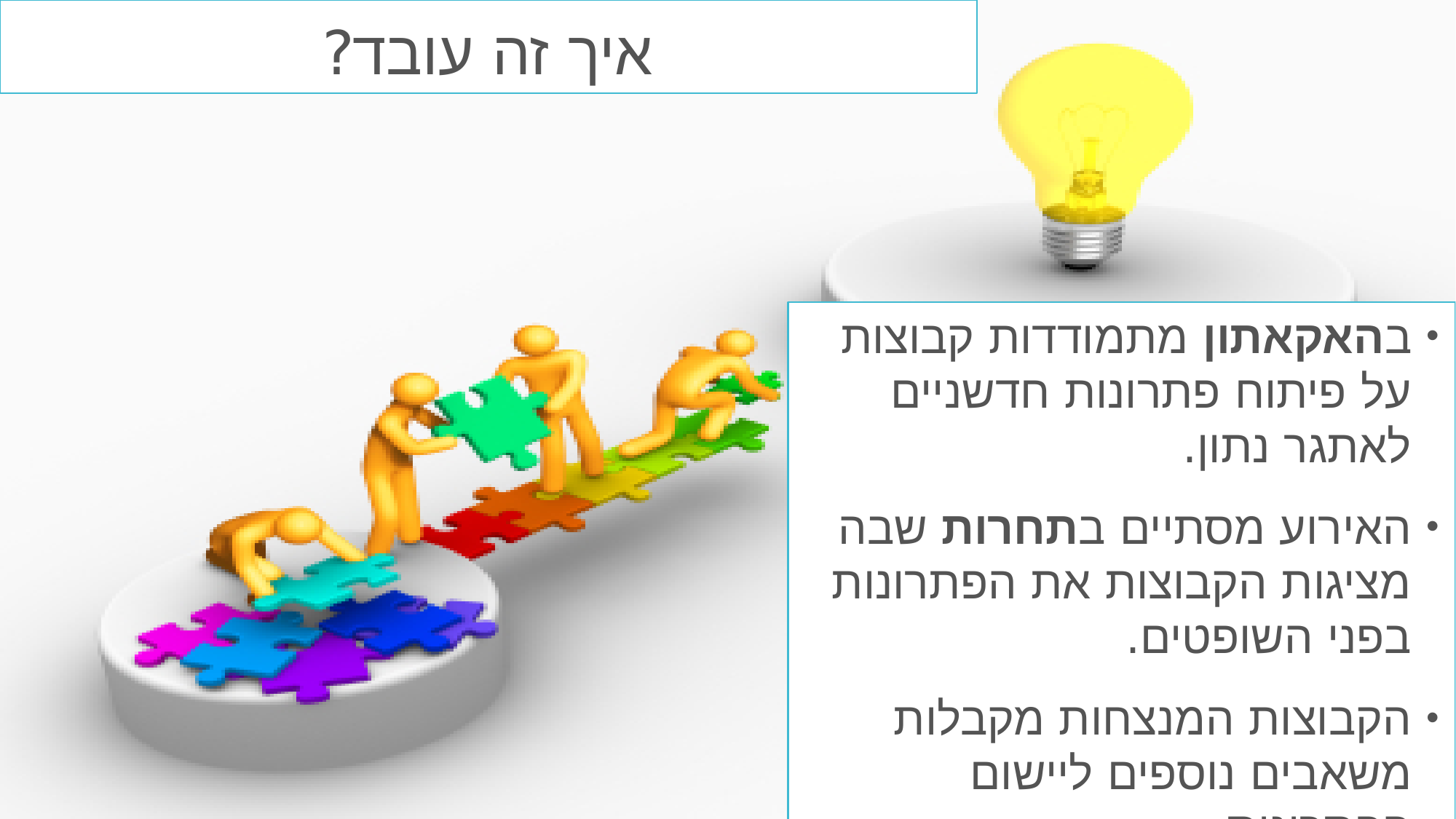

# איך זה עובד?
בהאקאתון מתמודדות קבוצות על פיתוח פתרונות חדשניים לאתגר נתון.
האירוע מסתיים בתחרות שבה מציגות הקבוצות את הפתרונות בפני השופטים.
הקבוצות המנצחות מקבלות משאבים נוספים ליישום הפתרונות.